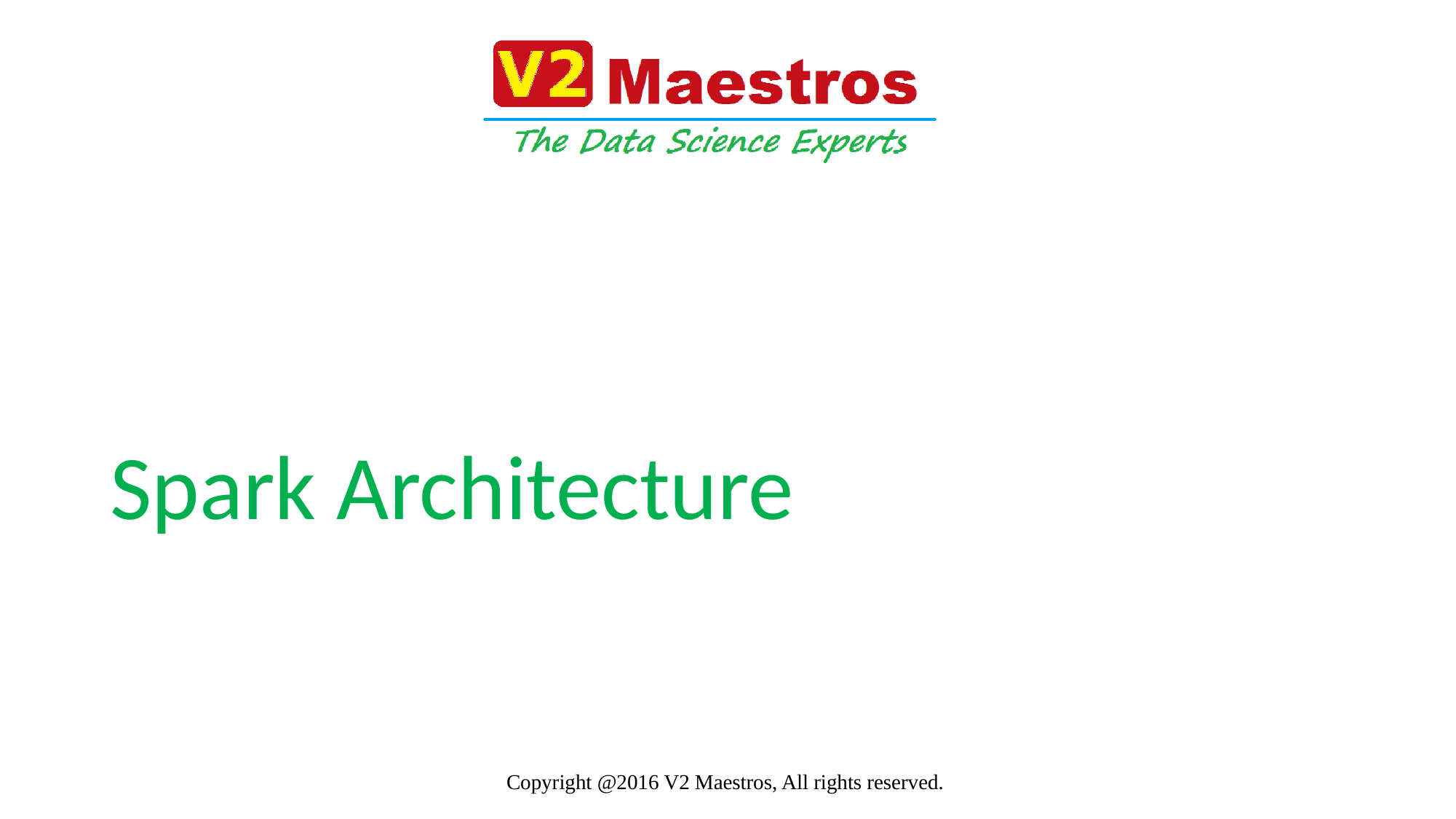

# Spark Architecture

Copyright @2016 V2 Maestros, All rights reserved.